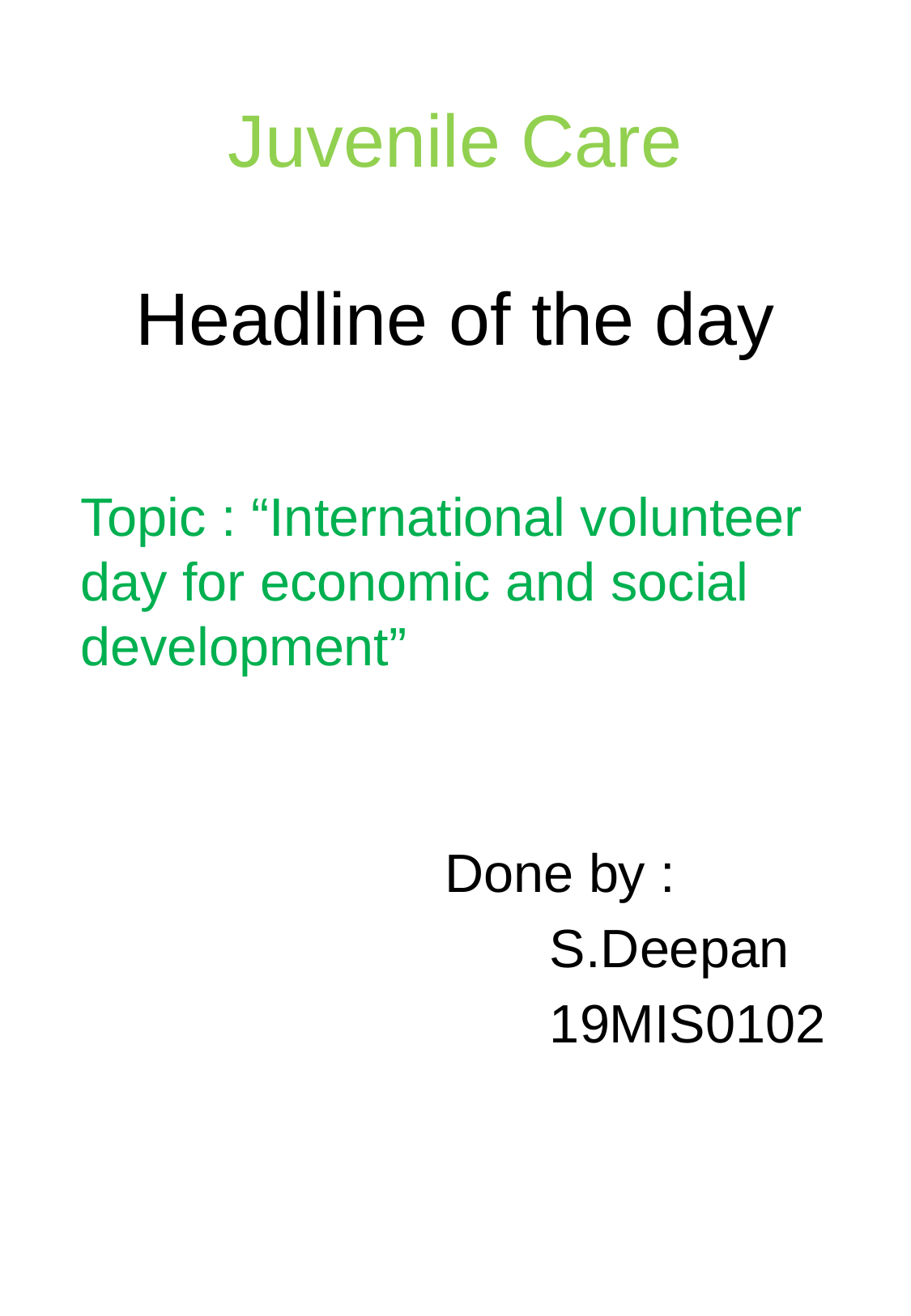

# Juvenile Care Headline of the day
Topic : “International volunteer day for economic and social development”

			Done by :
			       S.Deepan
			       19MIS0102